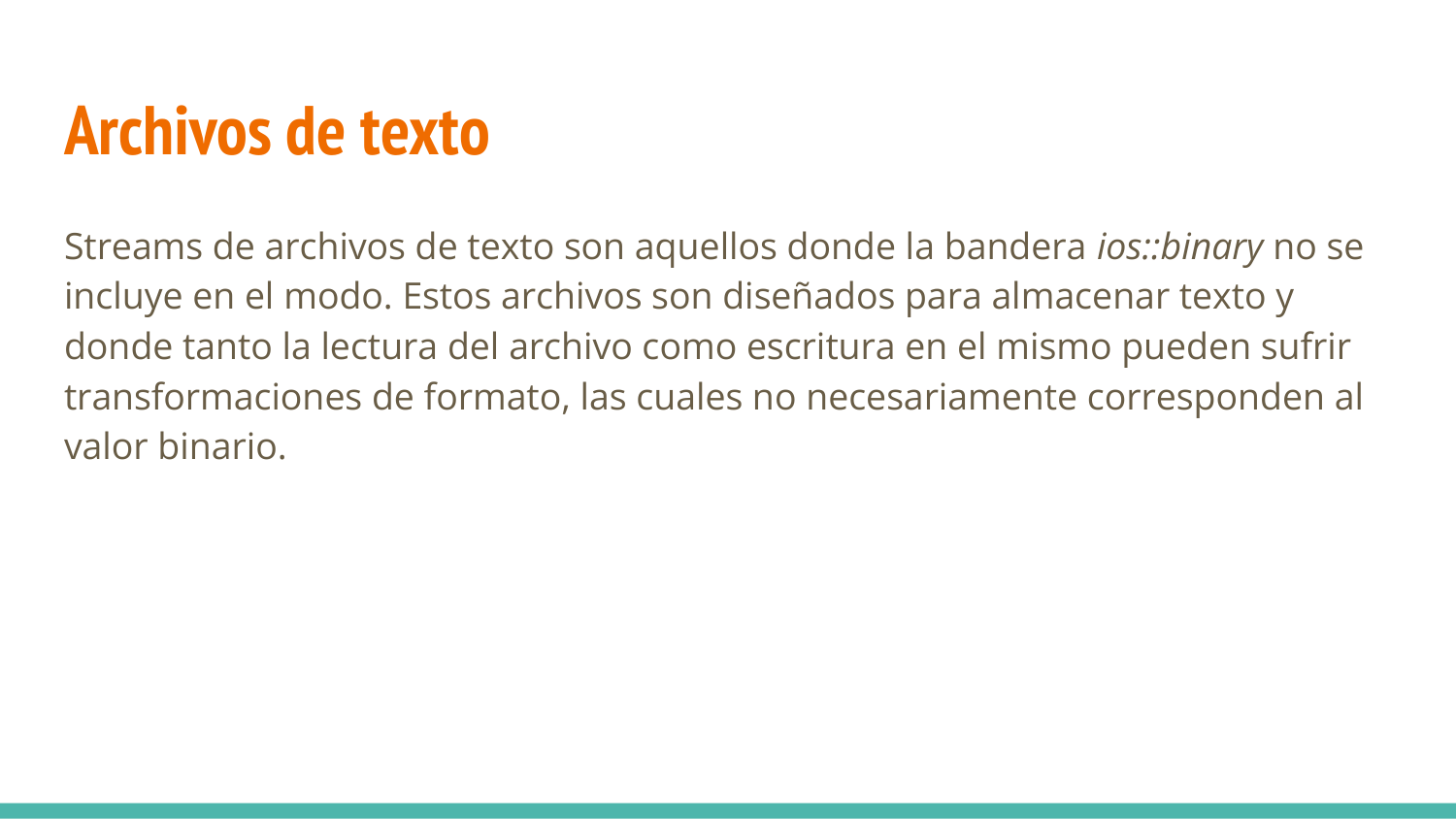

# Archivos de texto
Streams de archivos de texto son aquellos donde la bandera ios::binary no se incluye en el modo. Estos archivos son diseñados para almacenar texto y donde tanto la lectura del archivo como escritura en el mismo pueden sufrir transformaciones de formato, las cuales no necesariamente corresponden al valor binario.